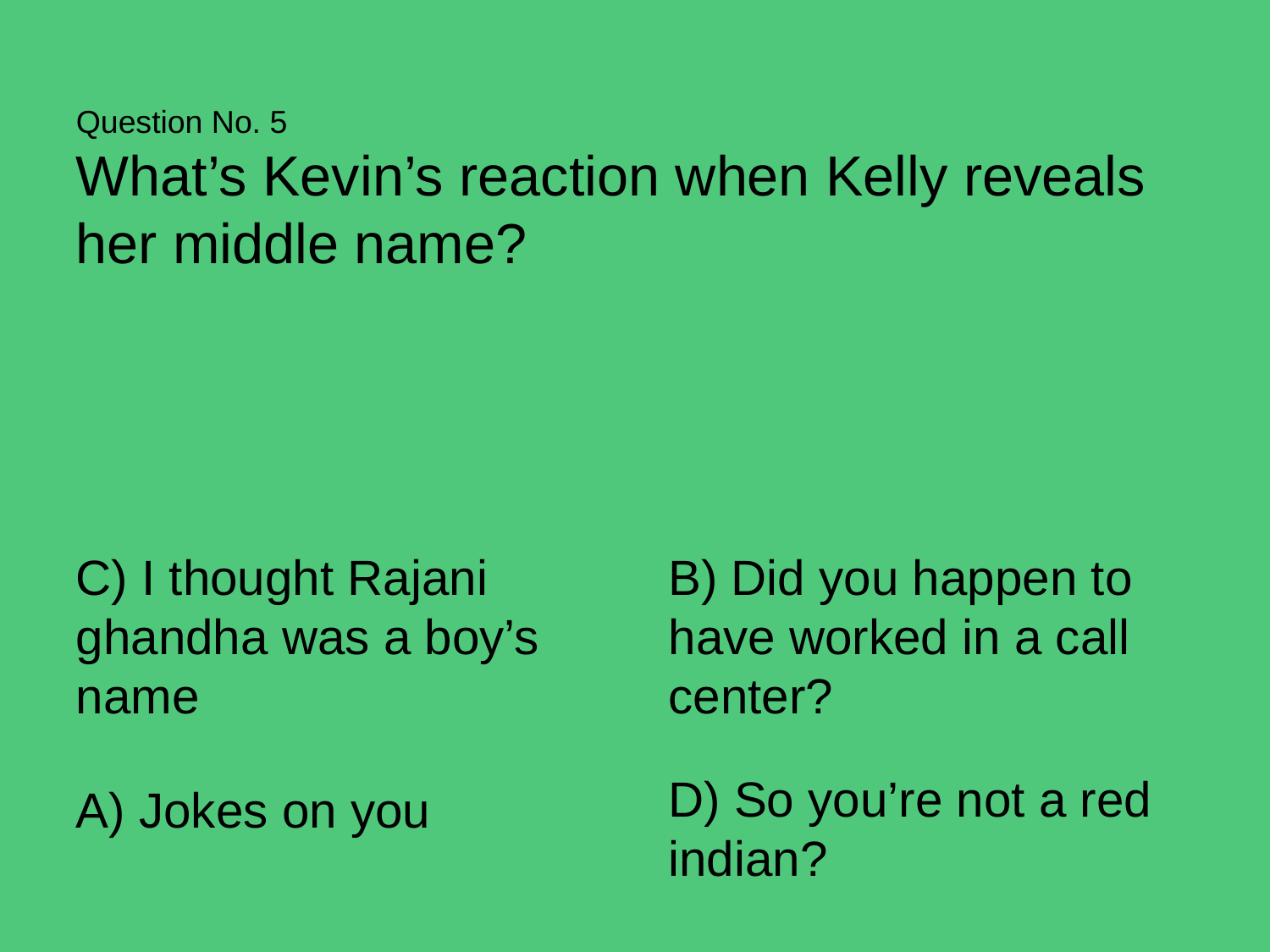

Question No. 5
What’s Kevin’s reaction when Kelly reveals her middle name?
C) I thought Rajani ghandha was a boy’s name
B) Did you happen to have worked in a call center?
D) So you’re not a red indian?
A) Jokes on you